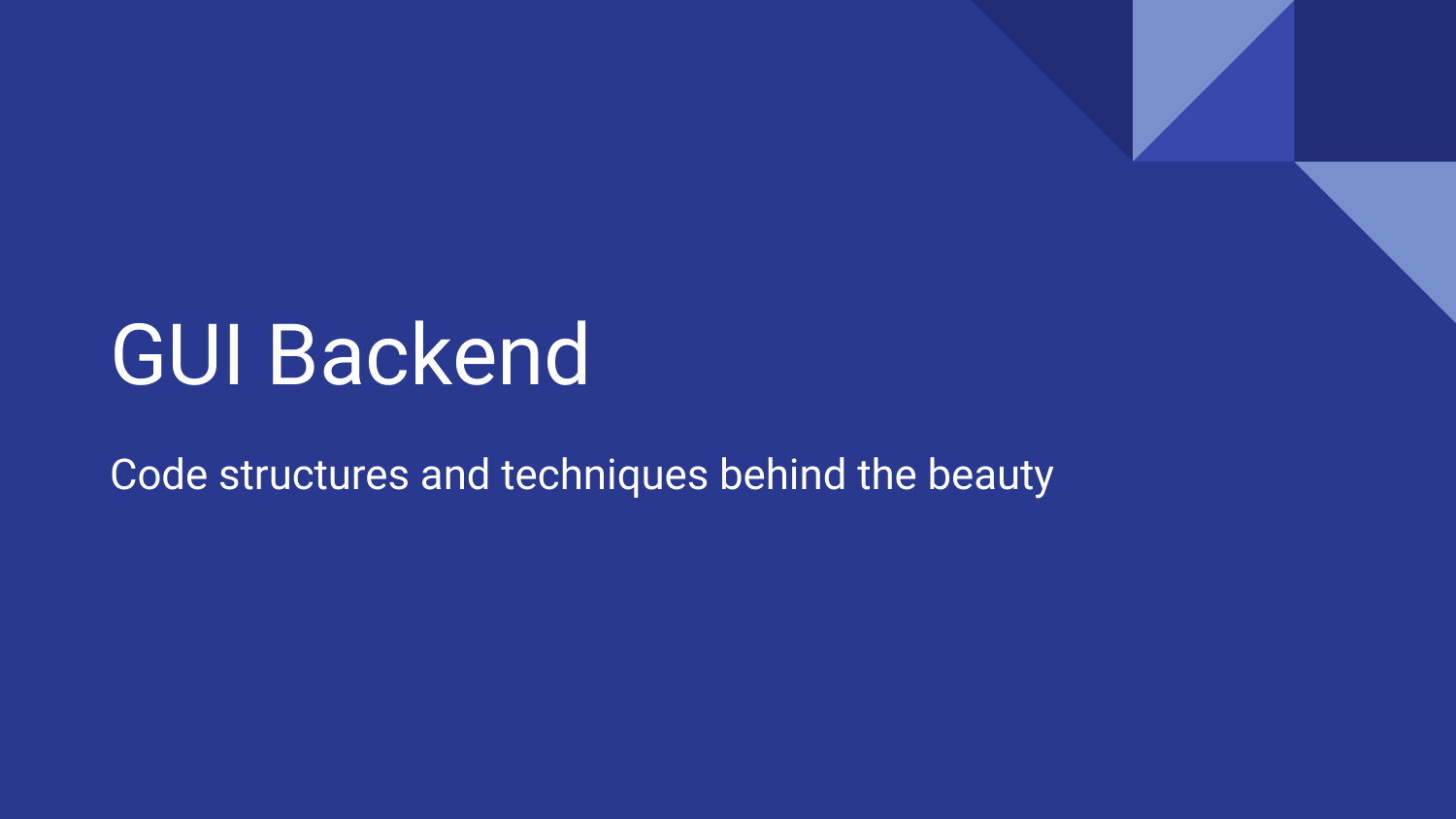

# GUI Backend
Code structures and techniques behind the beauty